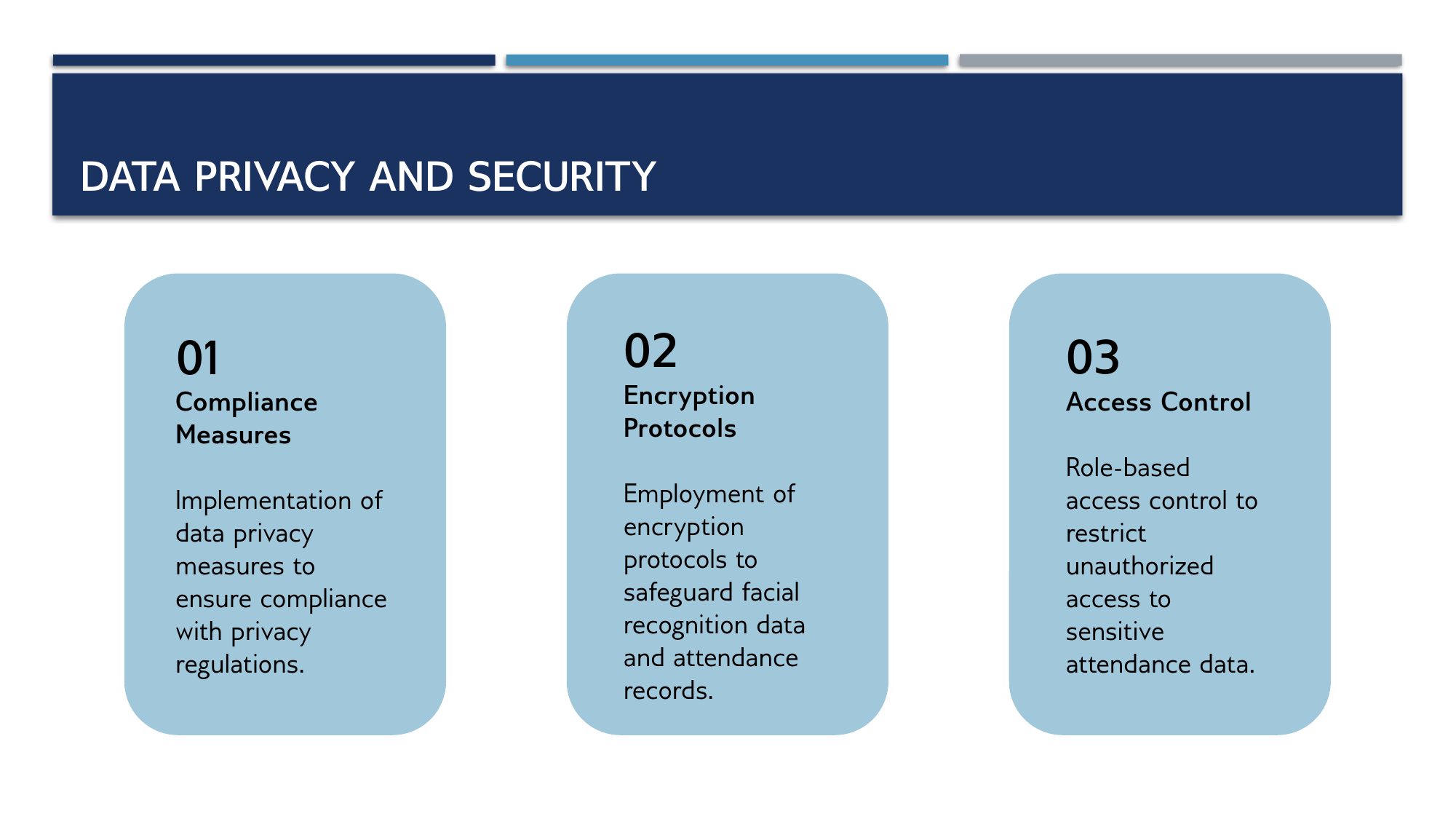

# Data Privacy and Security

02
Encryption Protocols

Employment of encryption protocols to safeguard facial recognition data and attendance records.

03
Access Control

Role-based access control to restrict unauthorized access to sensitive attendance data.

01
Compliance Measures

Implementation of data privacy measures to ensure compliance with privacy regulations.